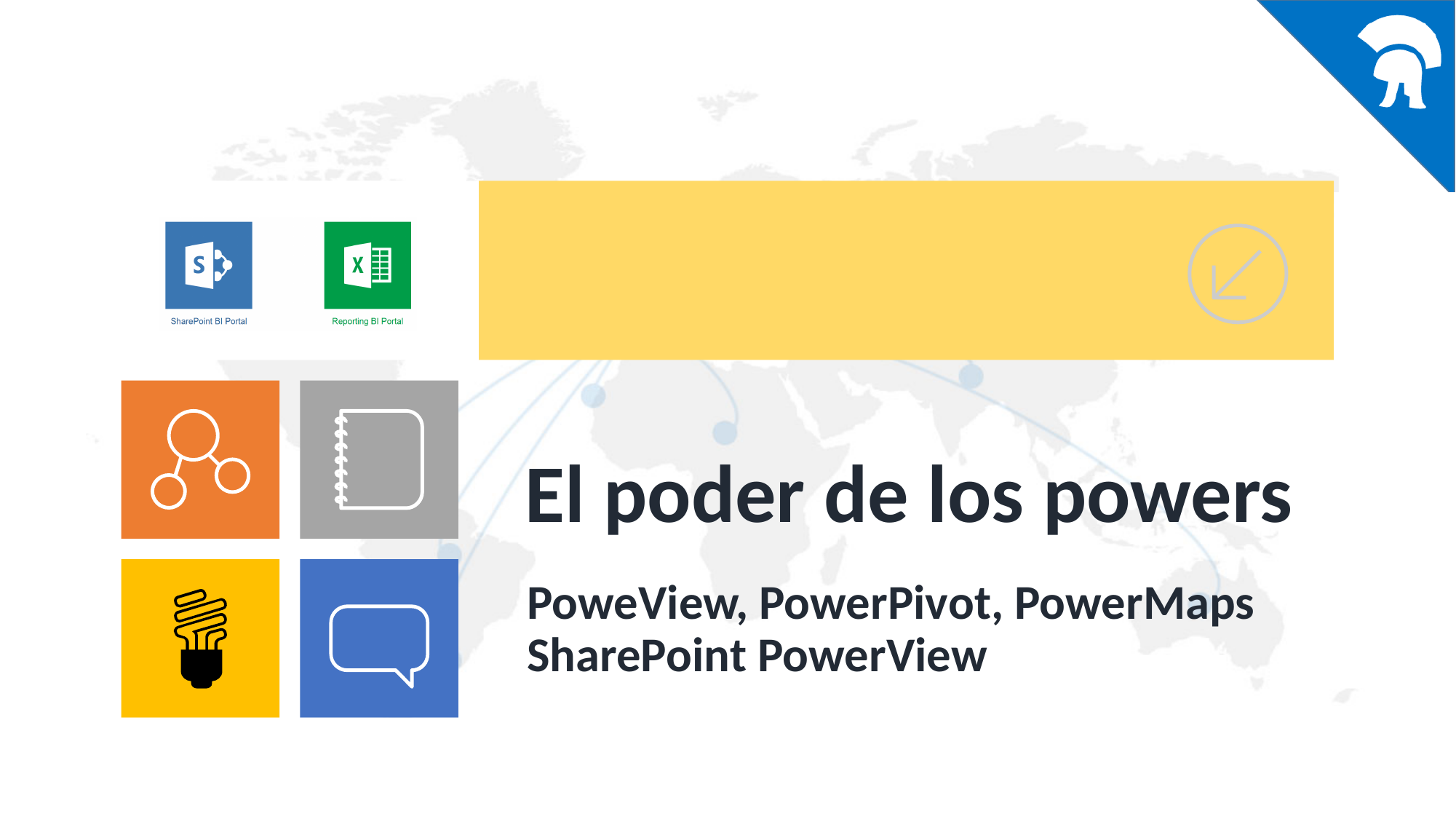

# El poder de los powers
PoweView, PowerPivot, PowerMaps
SharePoint PowerView